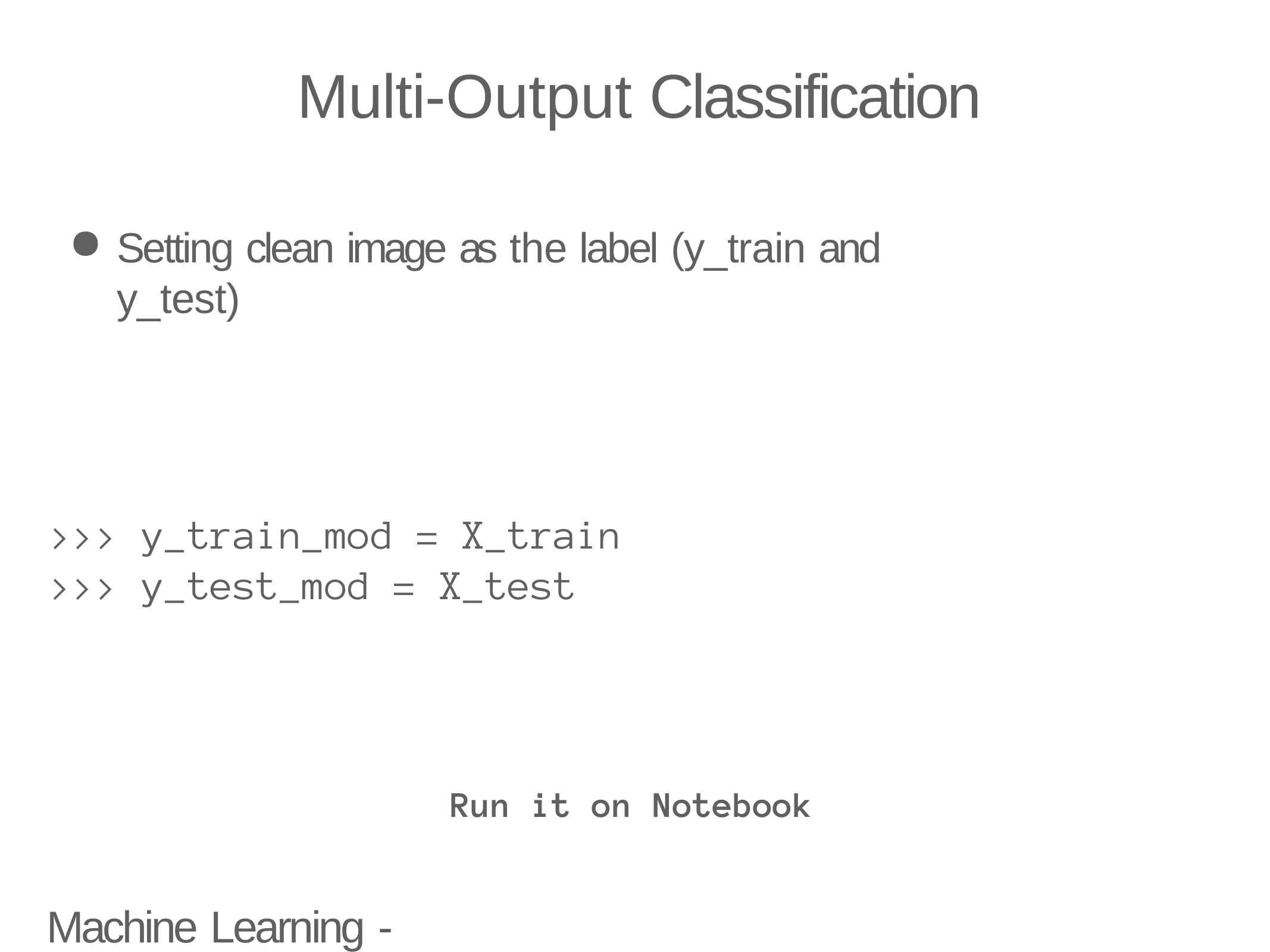

# Multi-Output Classification
Setting clean image as the label (y_train and y_test)
>>> y_train_mod = X_train
>>> y_test_mod = X_test
Run it on Notebook
Machine Learning - Classfication